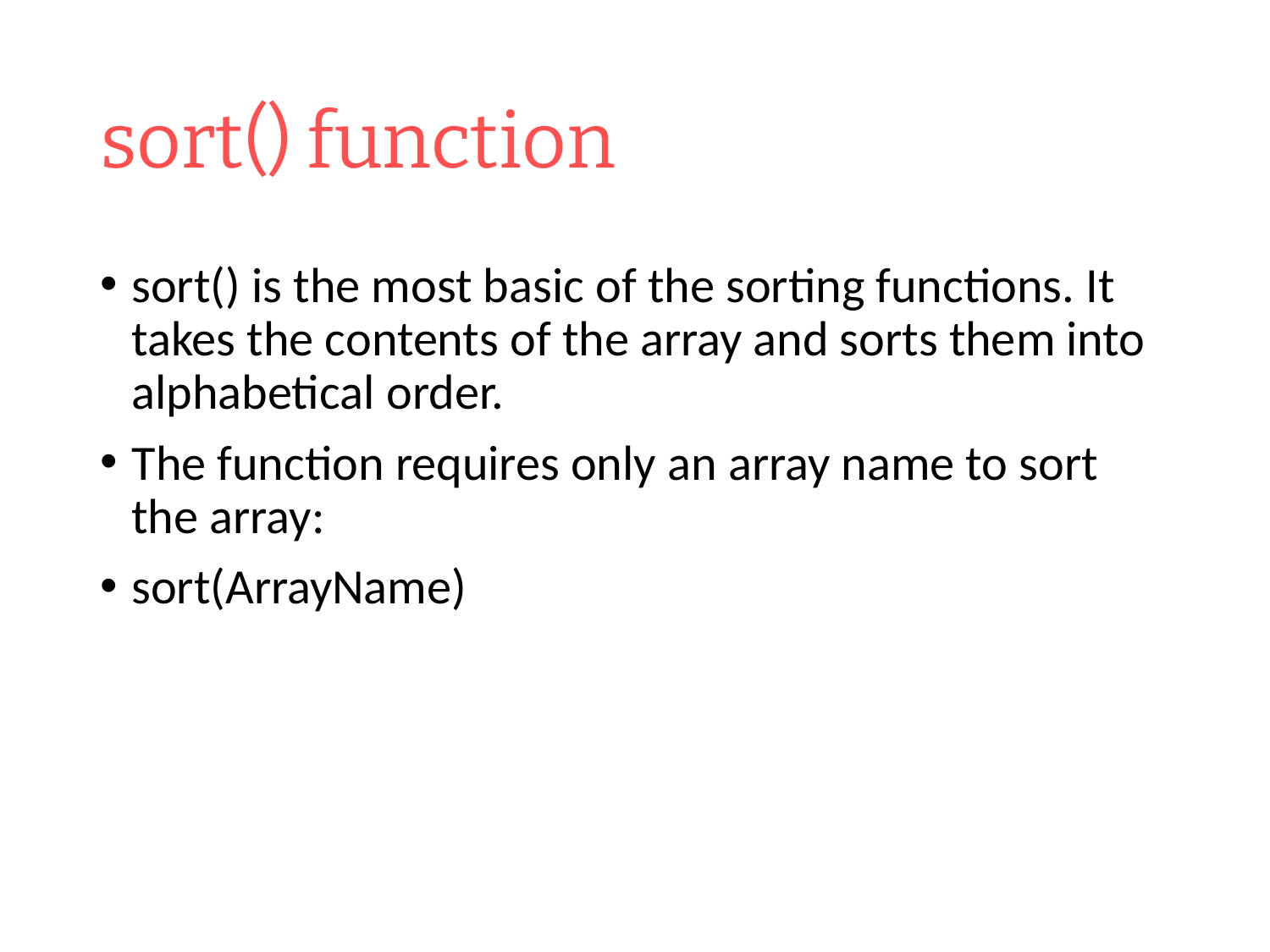

# sort() function
sort() is the most basic of the sorting functions. It takes the contents of the array and sorts them into alphabetical order.
The function requires only an array name to sort the array:
sort(ArrayName)